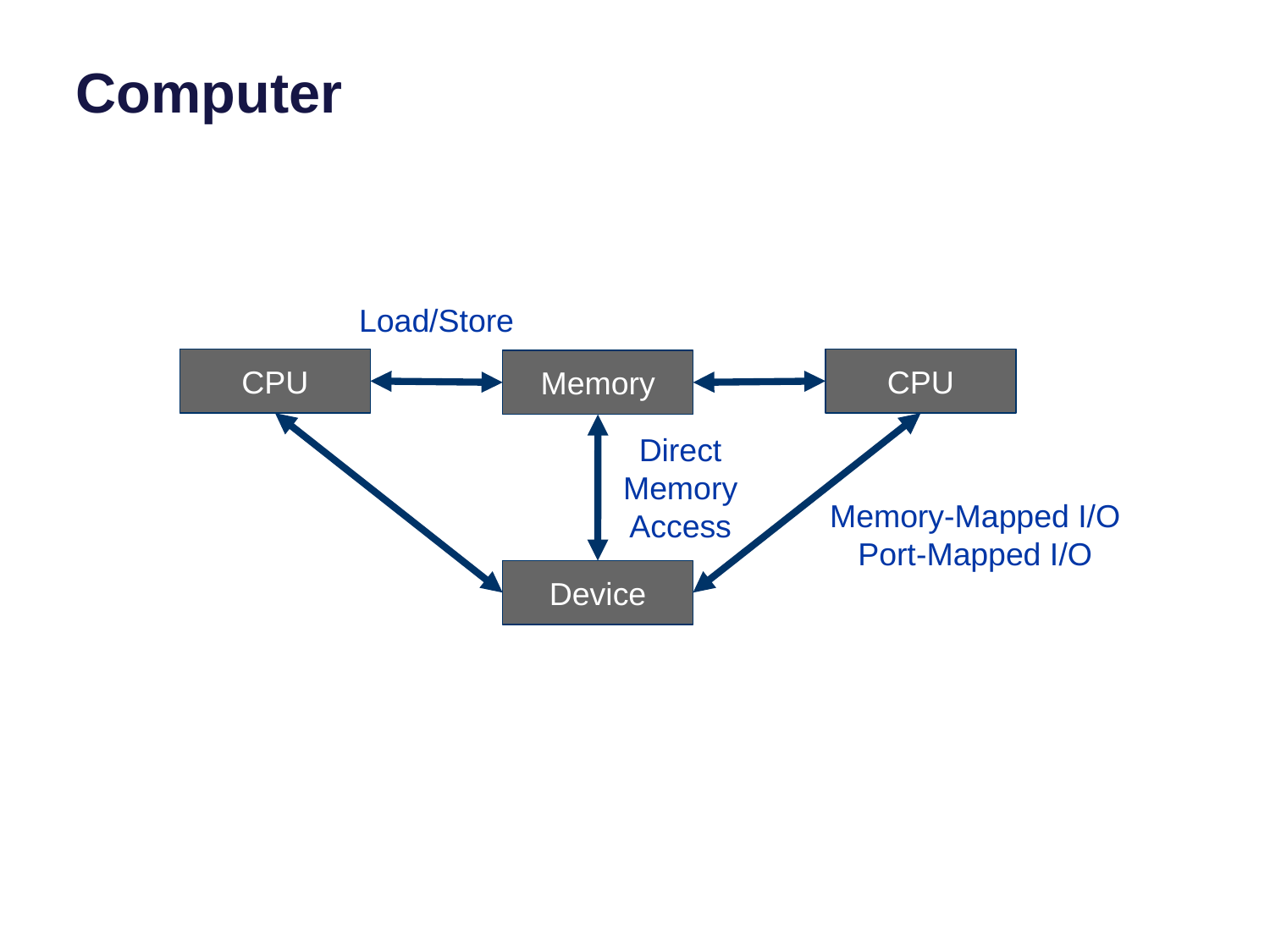

# Computer
Load/Store
CPU
CPU
Memory
Direct Memory Access
Memory-Mapped I/O
Port-Mapped I/O
Device